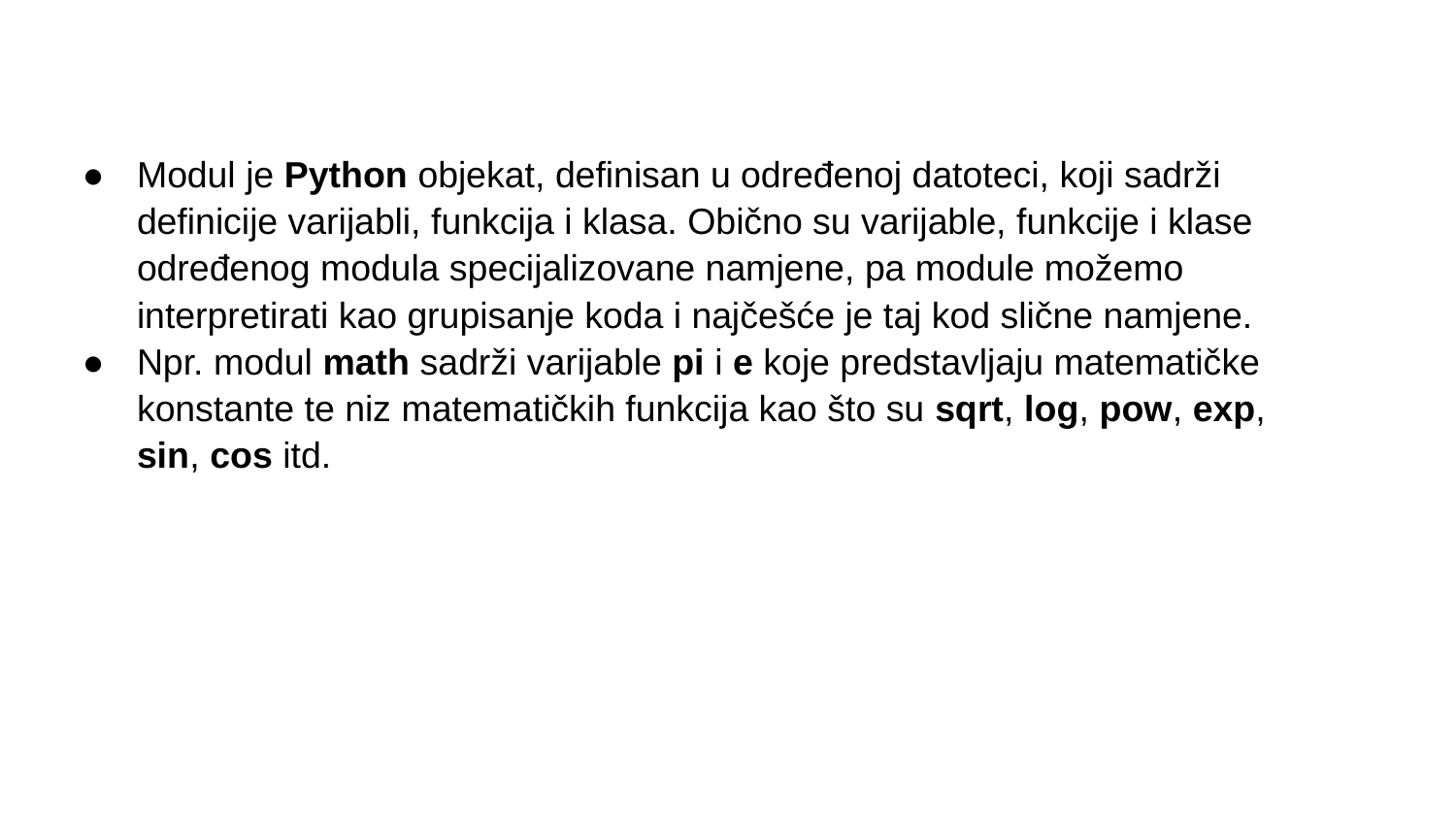

Modul je Python objekat, definisan u određenoj datoteci, koji sadrži definicije varijabli, funkcija i klasa. Obično su varijable, funkcije i klase određenog modula specijalizovane namjene, pa module možemo interpretirati kao grupisanje koda i najčešće je taj kod slične namjene.
Npr. modul math sadrži varijable pi i e koje predstavljaju matematičke konstante te niz matematičkih funkcija kao što su sqrt, log, pow, exp, sin, cos itd.